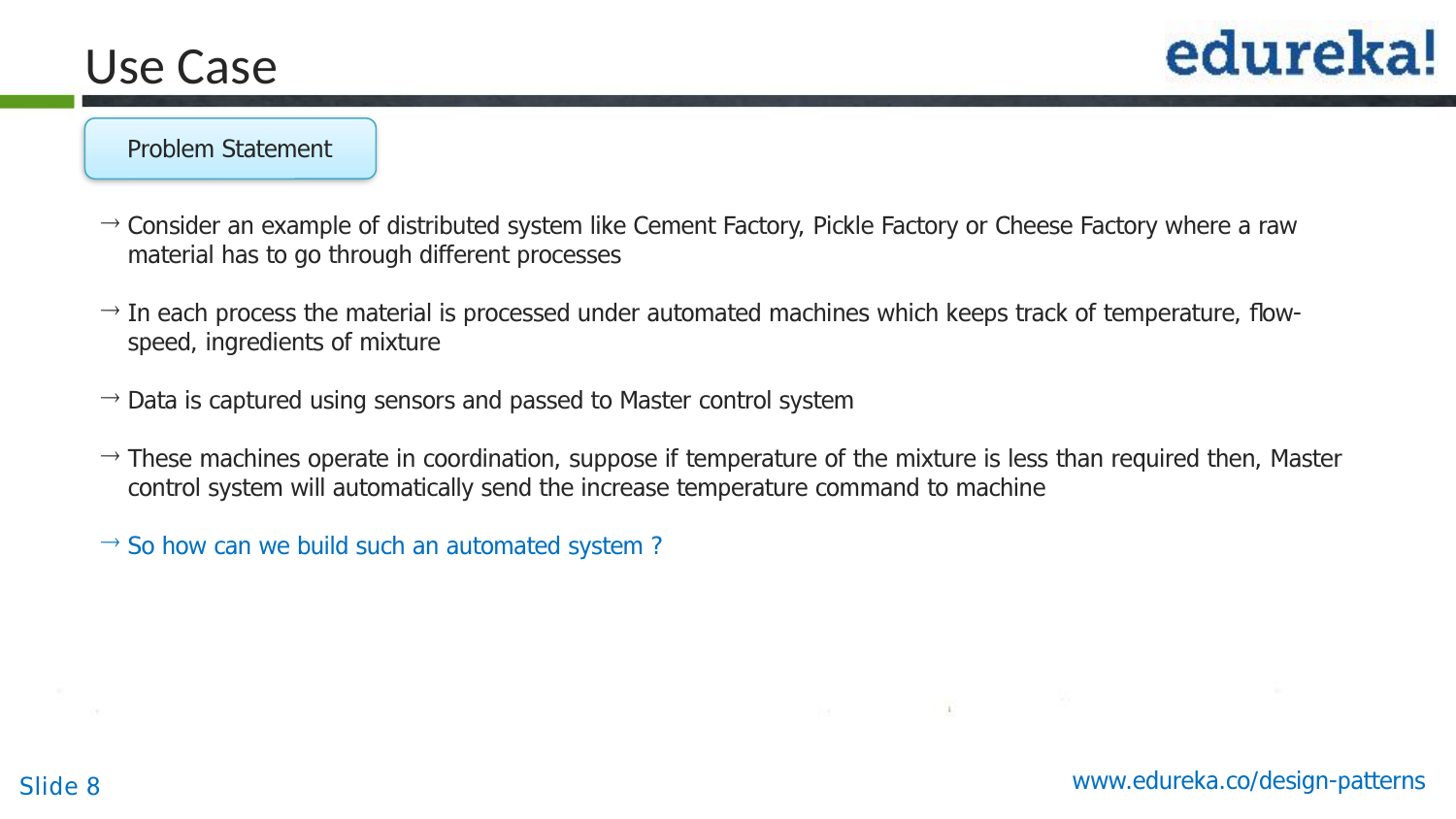

Use Case

Problem Statement
Consider an example of distributed system like Cement Factory, Pickle Factory or Cheese Factory where a raw material has to go through different processes
In each process the material is processed under automated machines which keeps track of temperature, flow-speed, ingredients of mixture
Data is captured using sensors and passed to Master control system
These machines operate in coordination, suppose if temperature of the mixture is less than required then, Master control system will automatically send the increase temperature command to machine

So how can we build such an automated system ?